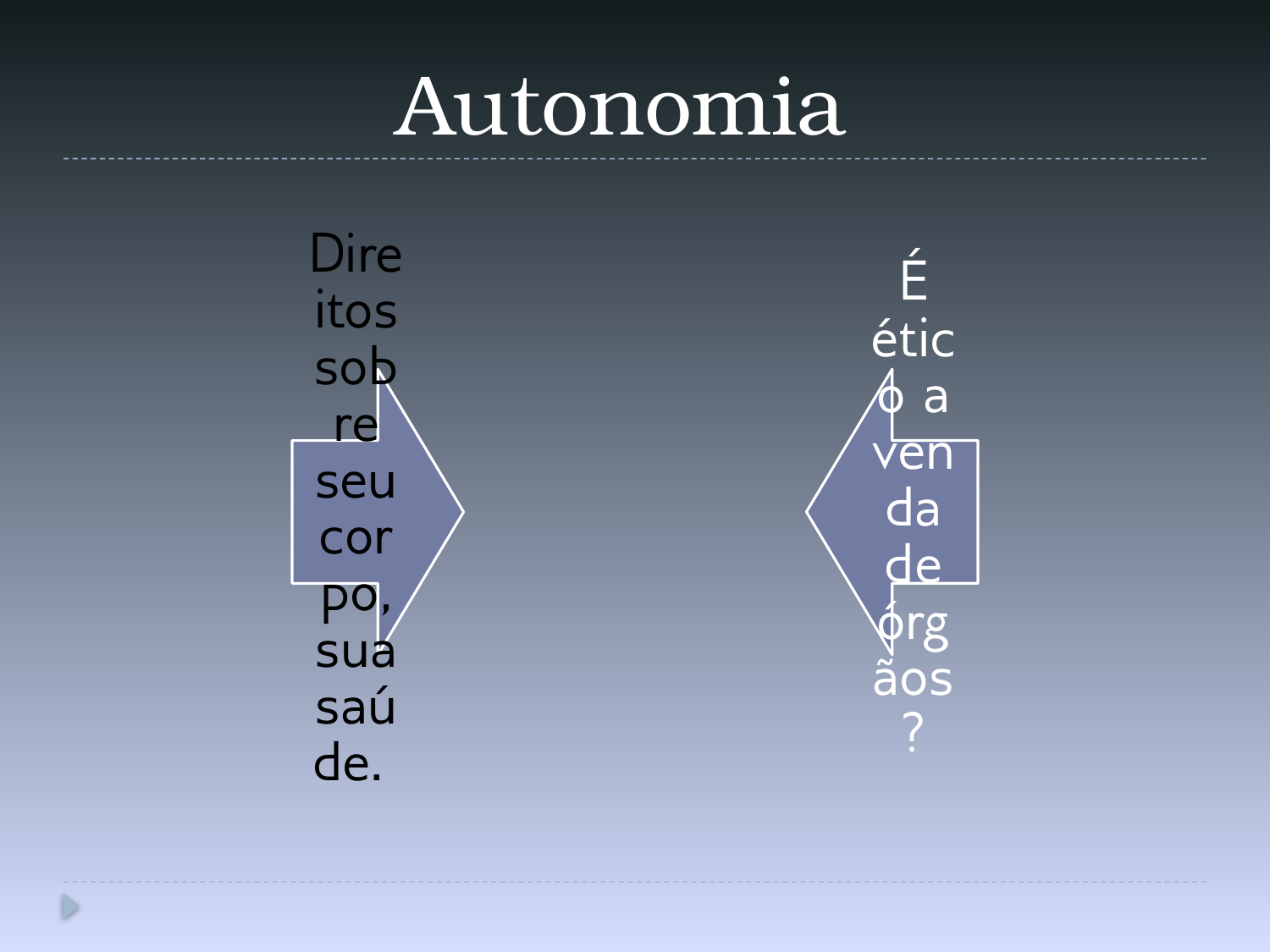

# Autonomia
Direitos sobre seu corpo, sua saúde.
É ético a venda de órgãos?